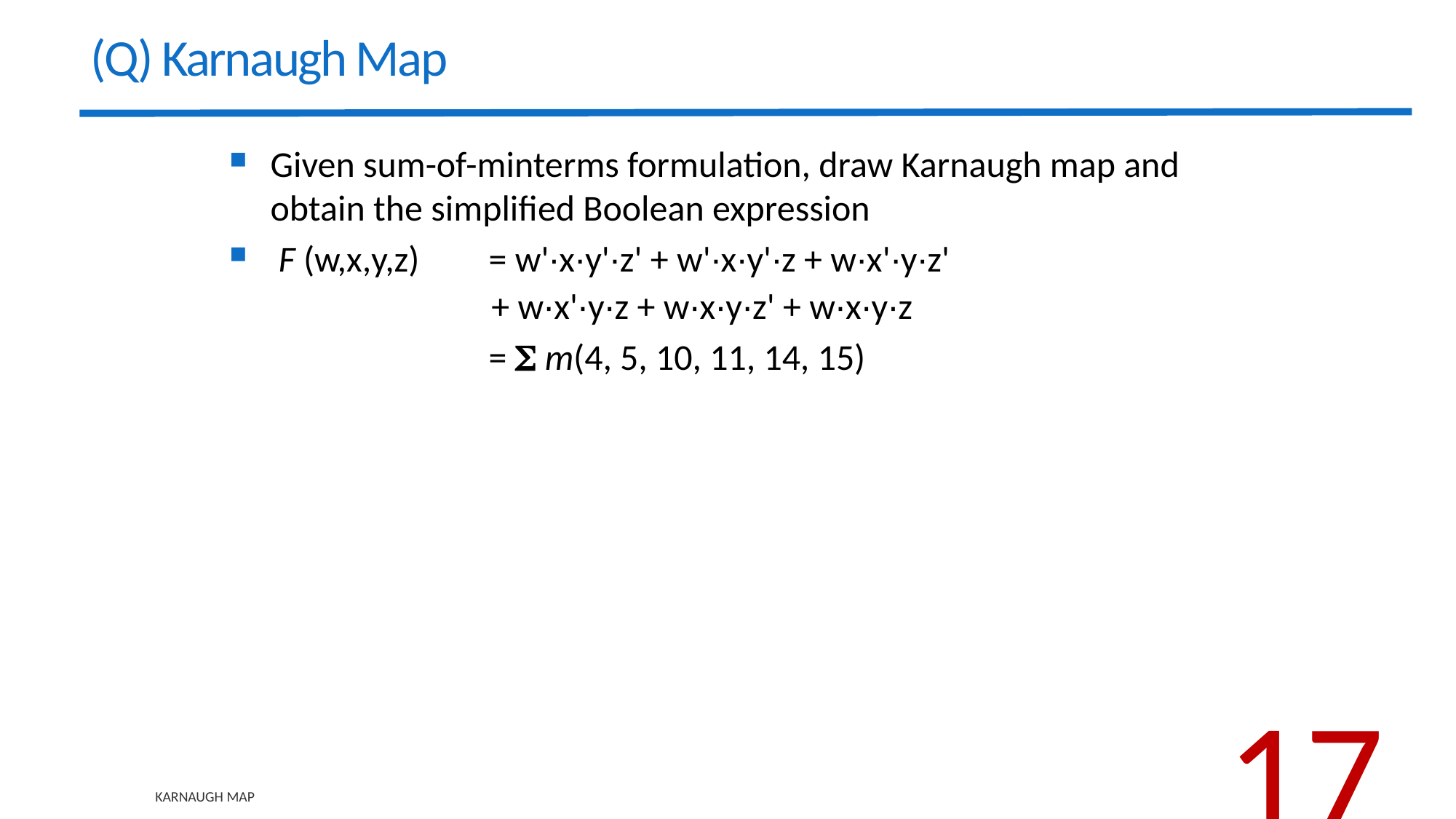

17
# (Q) Karnaugh Map
Given sum-of-minterms formulation, draw Karnaugh map and obtain the simplified Boolean expression
 F (w,x,y,z)	= w'∙x∙y'∙z' + w'∙x∙y'∙z + w∙x'∙y∙z'
                                + w∙x'∙y∙z + w∙x∙y∙z' + w∙x∙y∙z
	              	= Σ m(4, 5, 10, 11, 14, 15)

Karnaugh Map